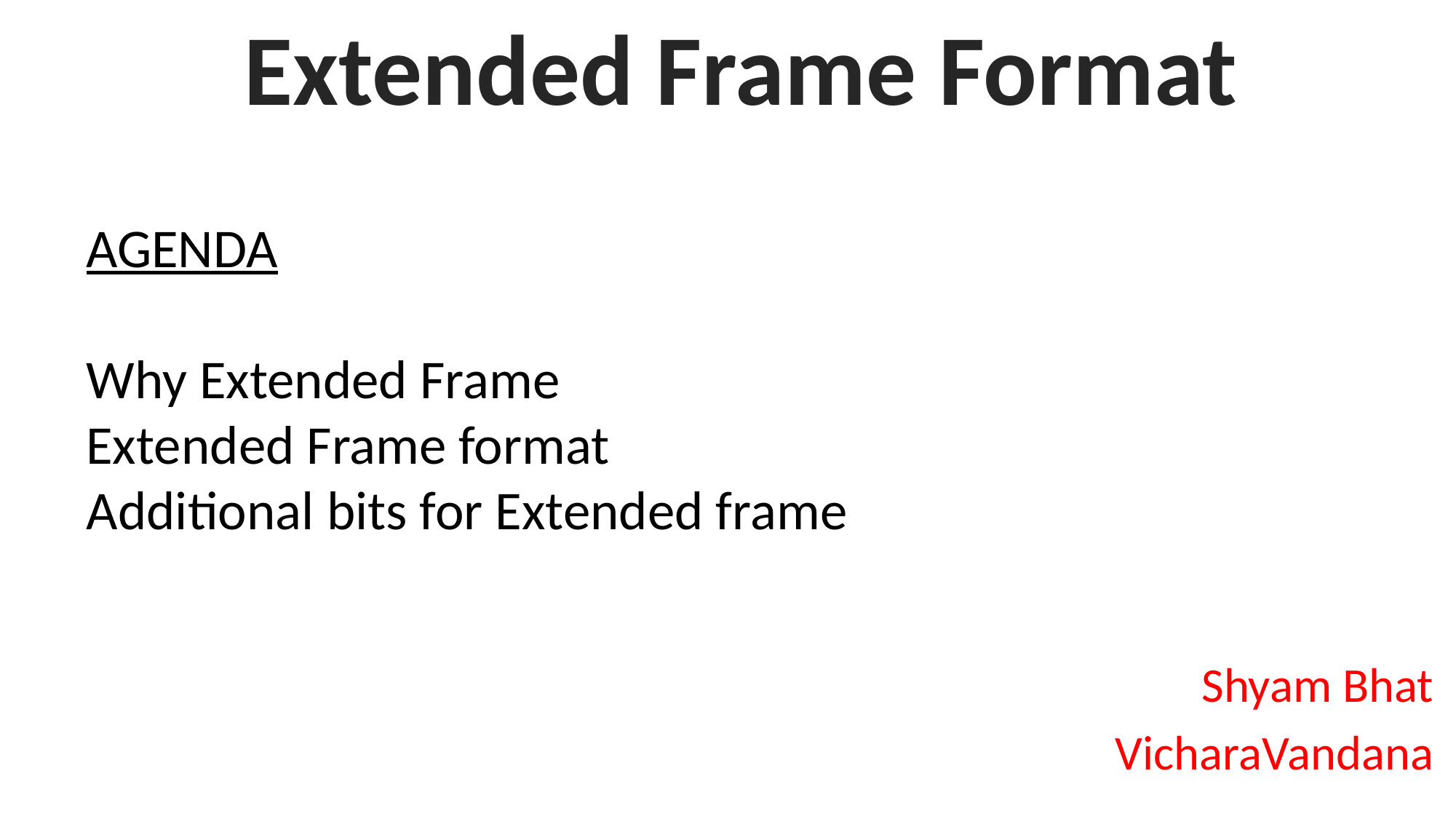

Extended Frame Format
AGENDA

Why Extended Frame
Extended Frame format
Additional bits for Extended frame
Shyam Bhat
VicharaVandana